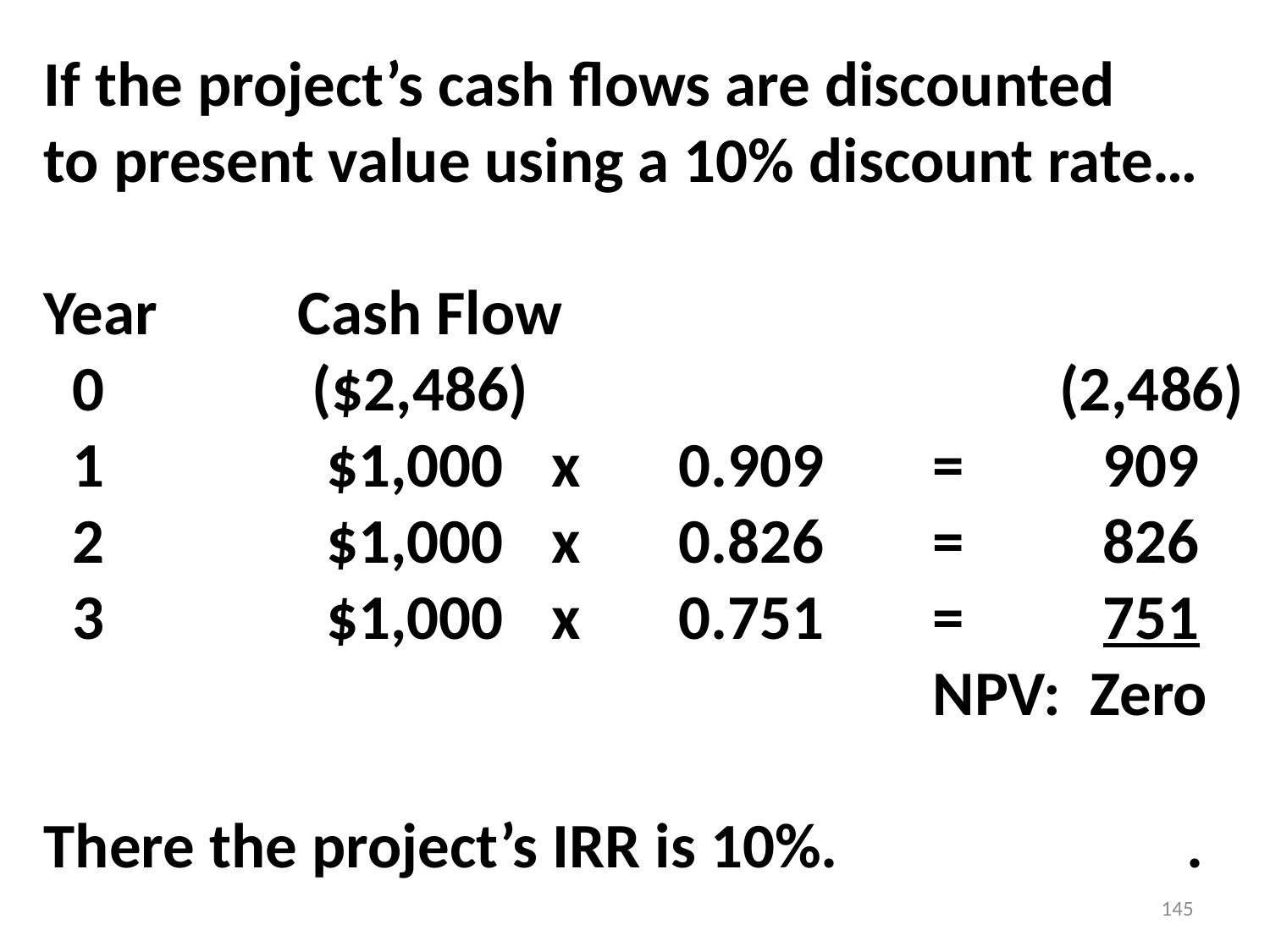

If the project’s cash flows are discounted
to present value using a 10% discount rate…

Year		Cash Flow
  0		 ($2,486)					(2,486)
  1		  $1,000	x	0.909	=	   909
  2		  $1,000	x	0.826	=	   826
  3		  $1,000	x	0.751	=	   751
							NPV:  Zero

There the project’s IRR is 10%.			.
145